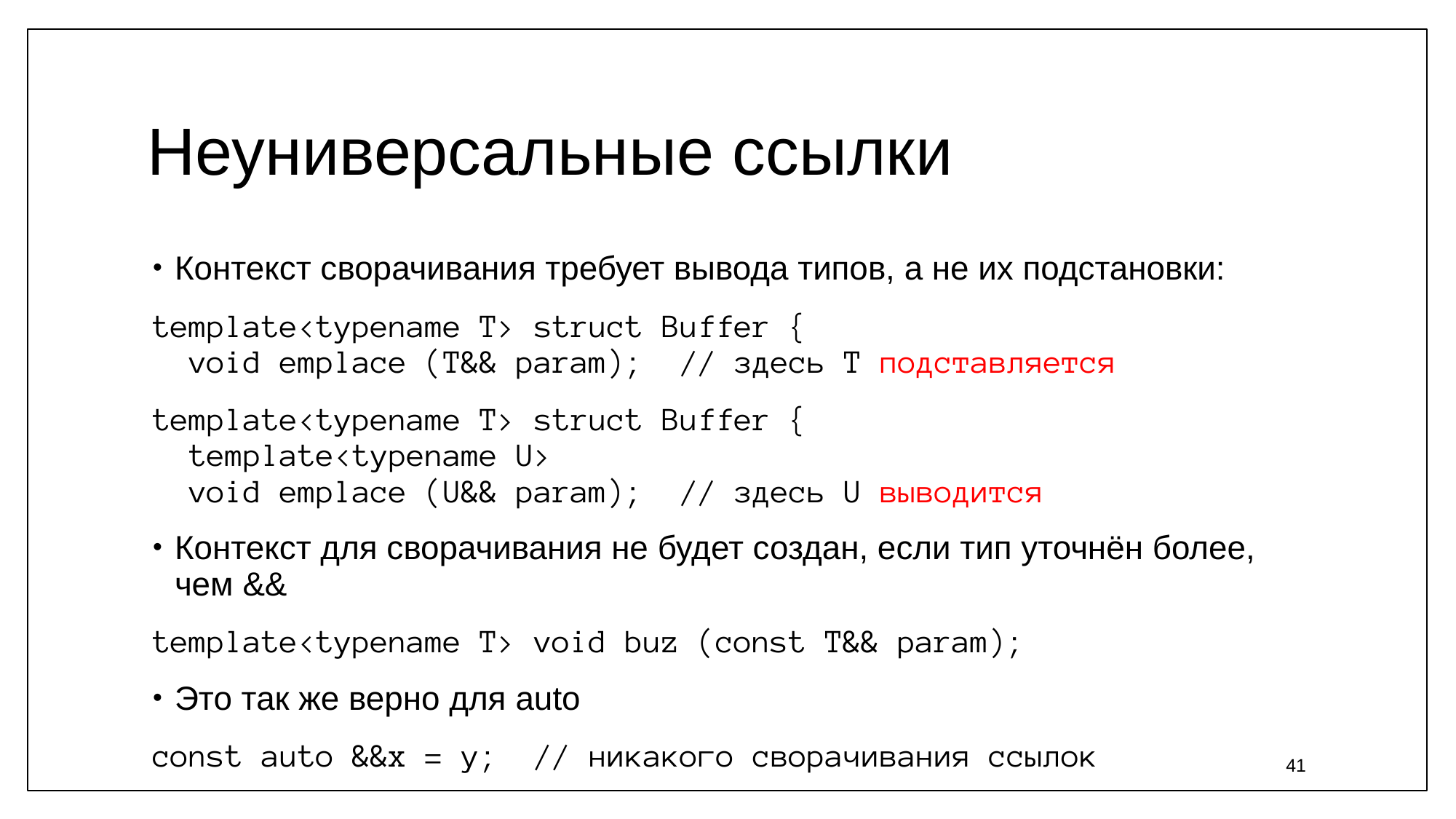

# Неуниверсальные ссылки
Контекст сворачивания требует вывода типов, а не их подстановки:
template<typename T> struct Buffer {
  void emplace (T&& param);  // здесь T подставляется
template<typename T> struct Buffer {
  template<typename U>
  void emplace (U&& param);  // здесь U выводится
Контекст для сворачивания не будет создан, если тип уточнён более, чем &&
template<typename T> void buz (const T&& param);
Это так же верно для auto
const auto &&x = y;  // никакого сворачивания ссылок
41